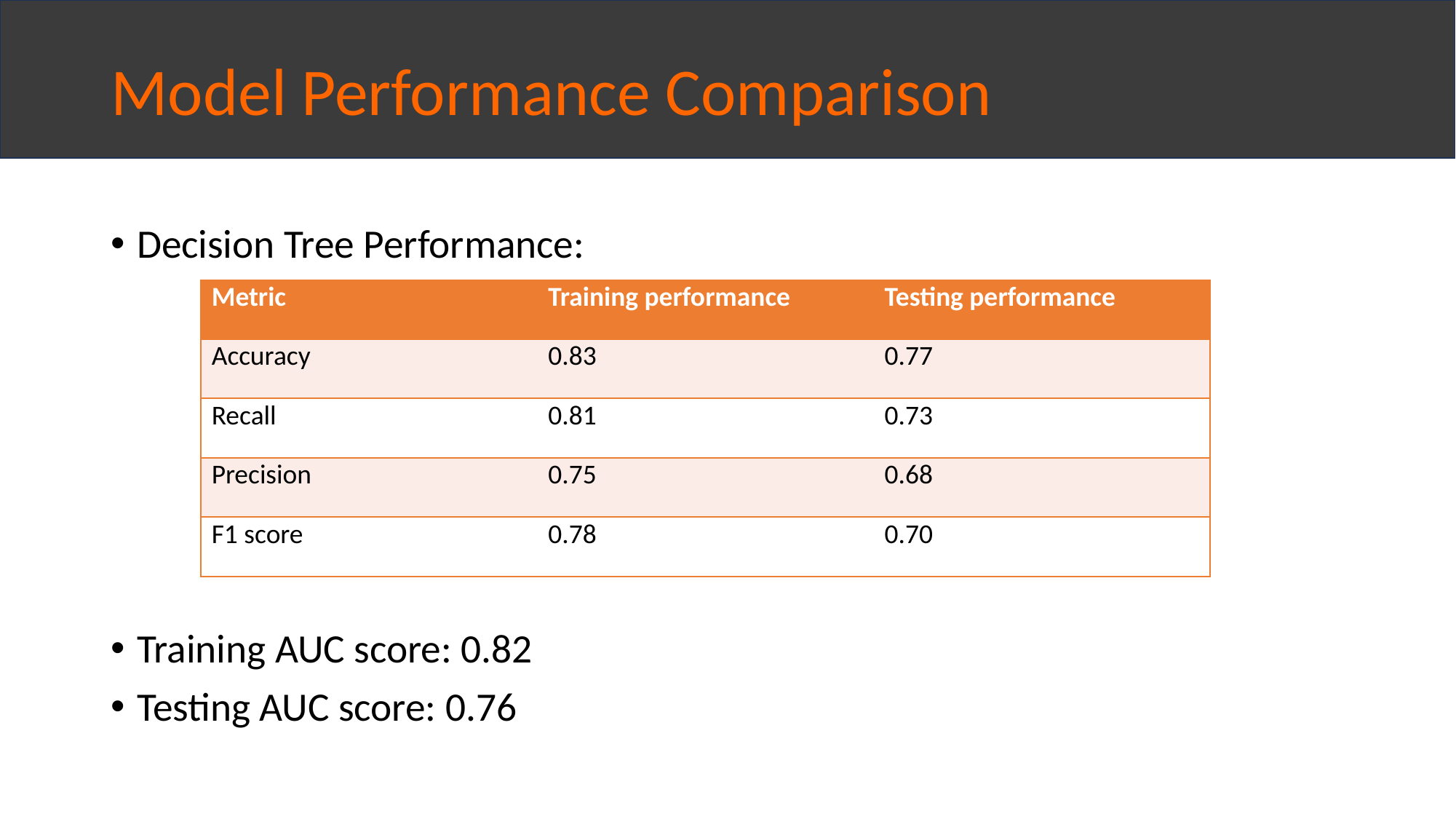

# Model Performance Comparison
Decision Tree Performance:

Training AUC score: 0.82
Testing AUC score: 0.76

| Metric | Training performance | Testing performance |
| --- | --- | --- |
| Accuracy | 0.83 | 0.77 |
| Recall | 0.81 | 0.73 |
| Precision | 0.75 | 0.68 |
| F1 score | 0.78 | 0.70 |